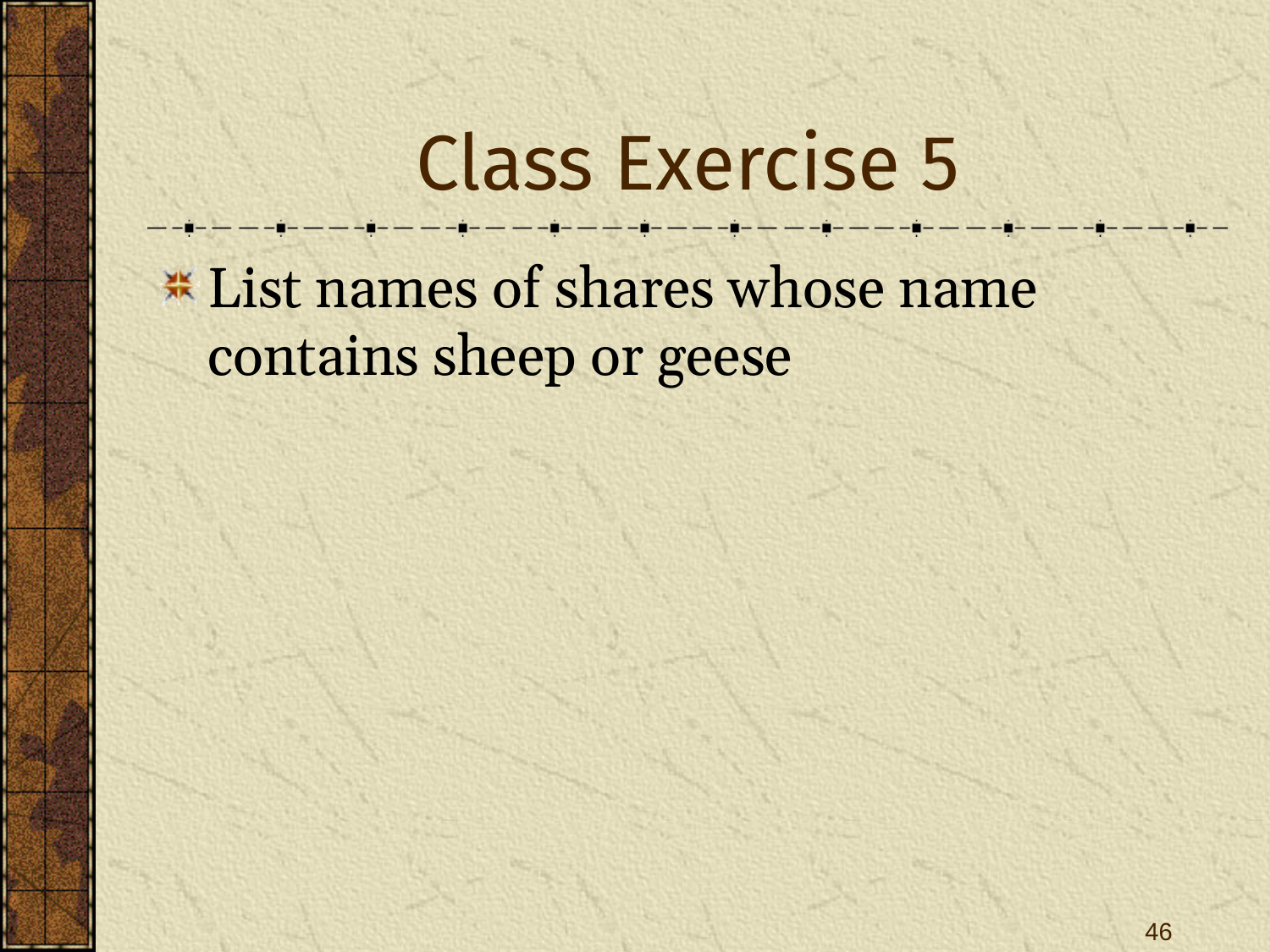

# Class Exercise 5
List names of shares whose name contains sheep or geese
46